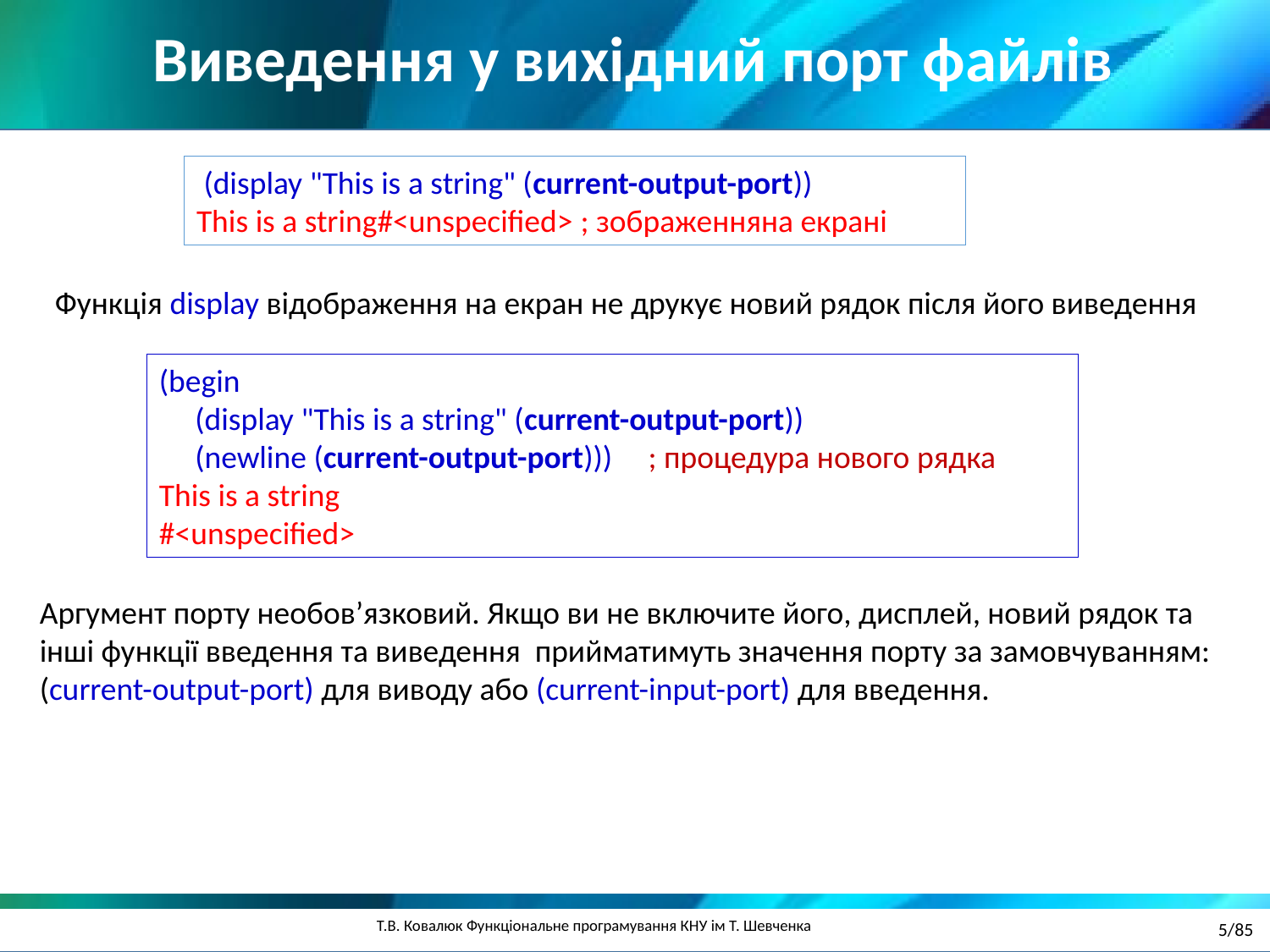

Виведення у вихідний порт файлів
 (display "This is a string" (current-output-port))
This is a string#<unspecified> ; зображенняна екрані
Функція display відображення на екран не друкує новий рядок після його виведення
(begin
     (display "This is a string" (current-output-port))
     (newline (current-output-port)))     ; процедура нового рядка
This is a string
#<unspecified>
Аргумент порту необов’язковий. Якщо ви не включите його, дисплей, новий рядок та інші функції введення та виведення  прийматимуть значення порту за замовчуванням: (current-output-port) для виводу або (current-input-port) для введення.
5/85